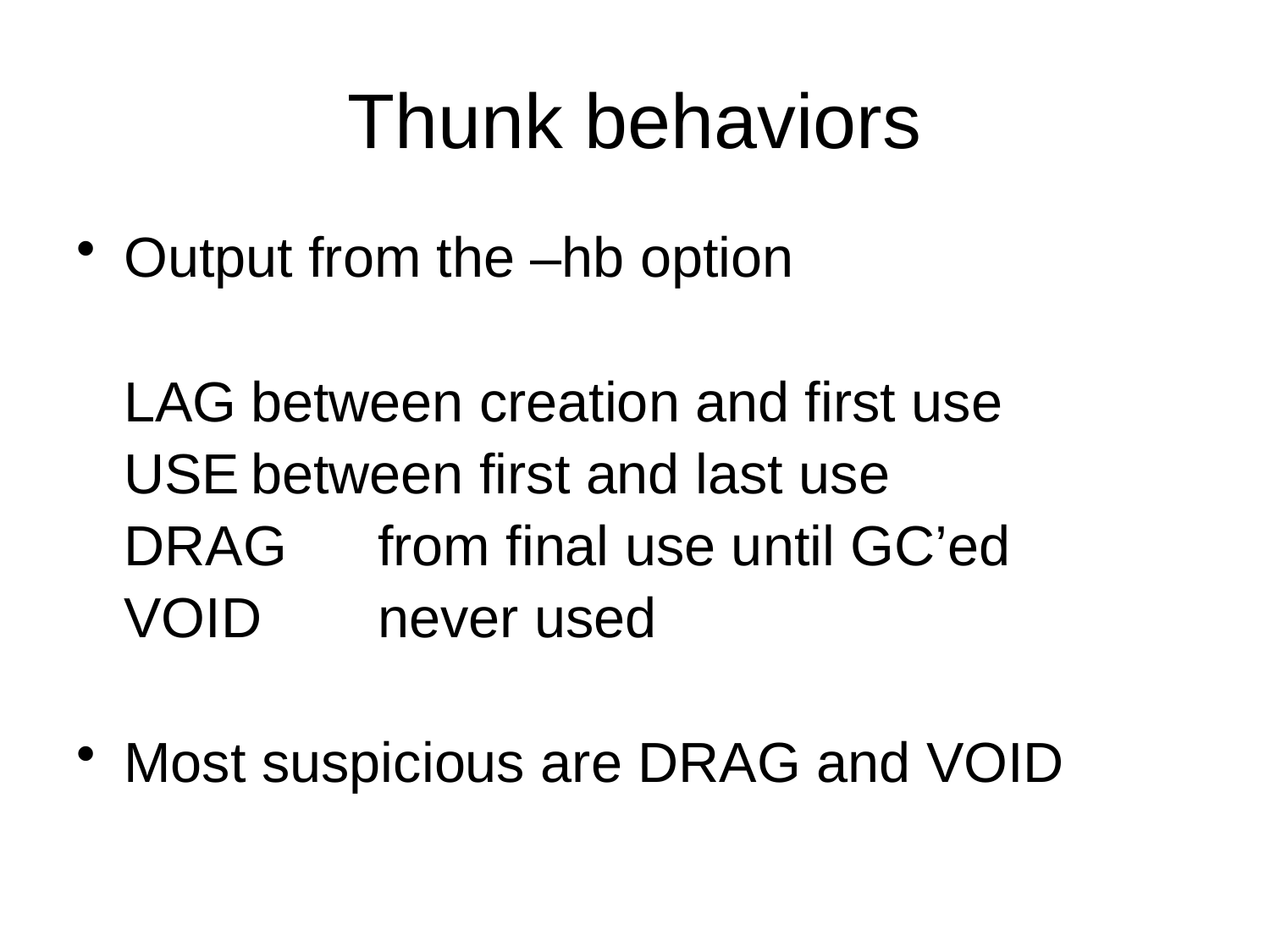

# Thunk behaviors
Output from the –hb option

	LAG	between creation and first use
	USE	between first and last use
	DRAG	from final use until GC’ed
	VOID	never used

Most suspicious are DRAG and VOID